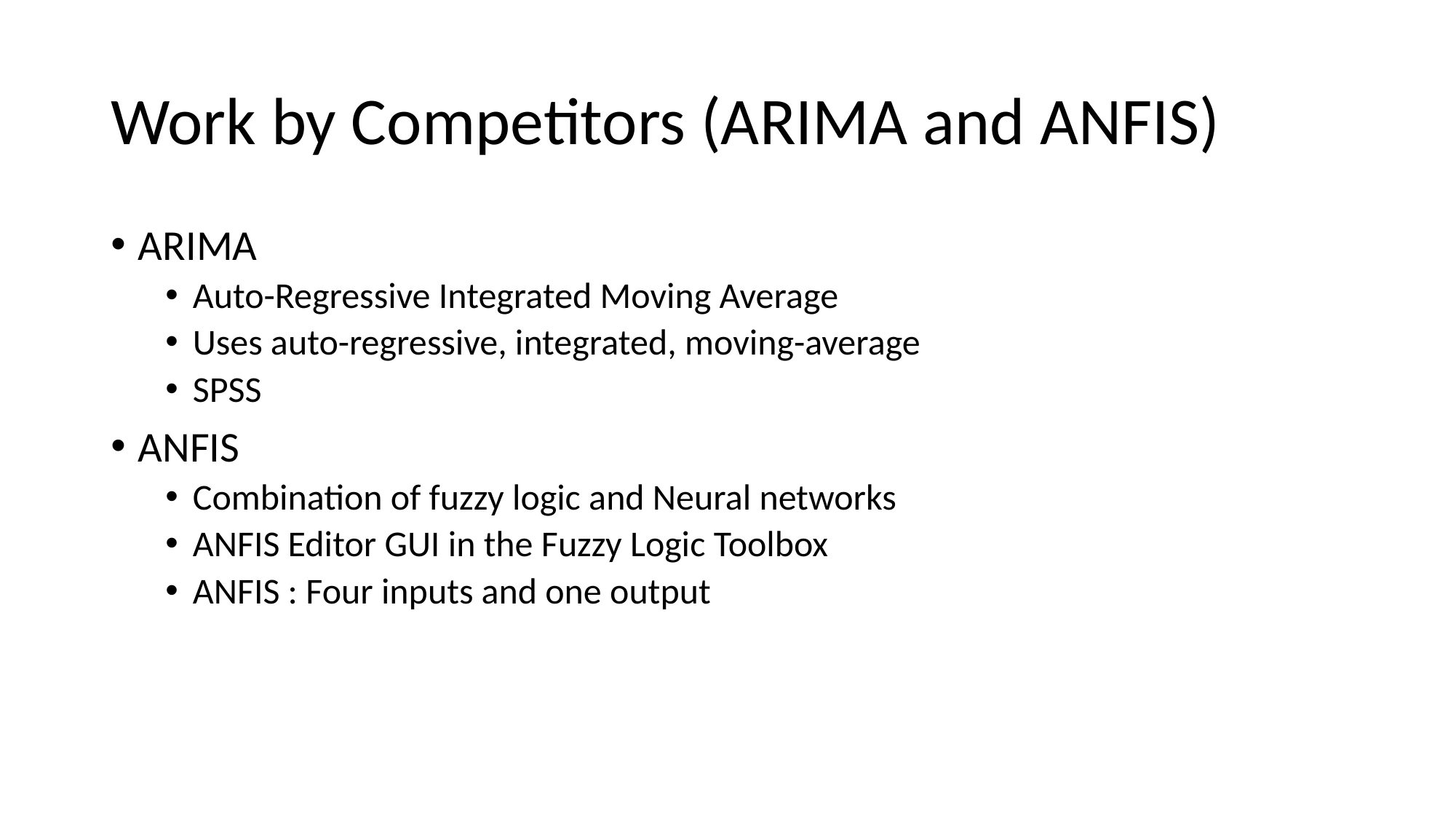

# Work by Competitors (ARIMA and ANFIS)
ARIMA
Auto-Regressive Integrated Moving Average
Uses auto-regressive, integrated, moving-average
SPSS
ANFIS
Combination of fuzzy logic and Neural networks
ANFIS Editor GUI in the Fuzzy Logic Toolbox
ANFIS : Four inputs and one output